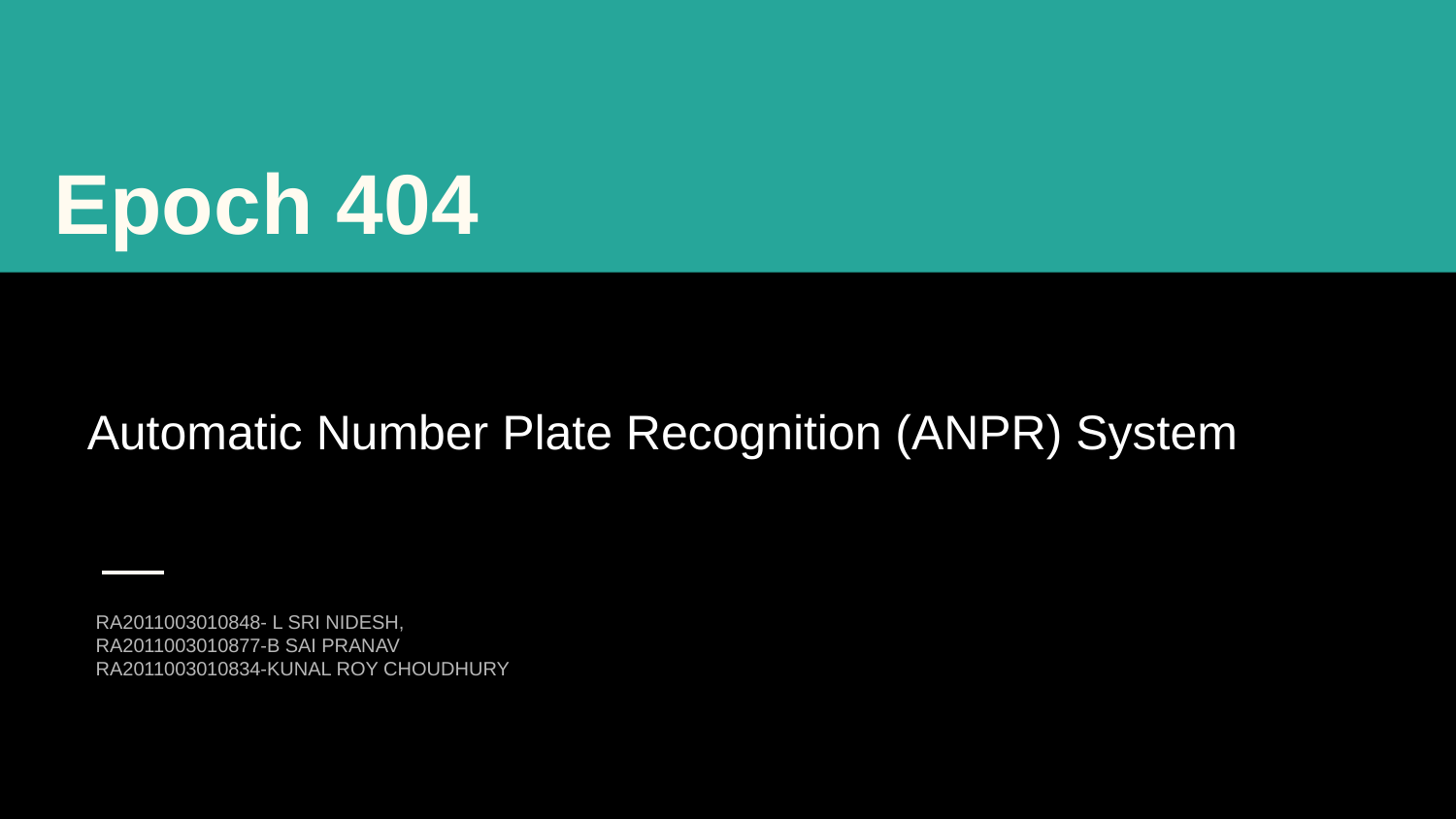

# Epoch 404
Automatic Number Plate Recognition (ANPR) System
RA2011003010848- L SRI NIDESH,
RA2011003010877-B SAI PRANAV
RA2011003010834-KUNAL ROY CHOUDHURY